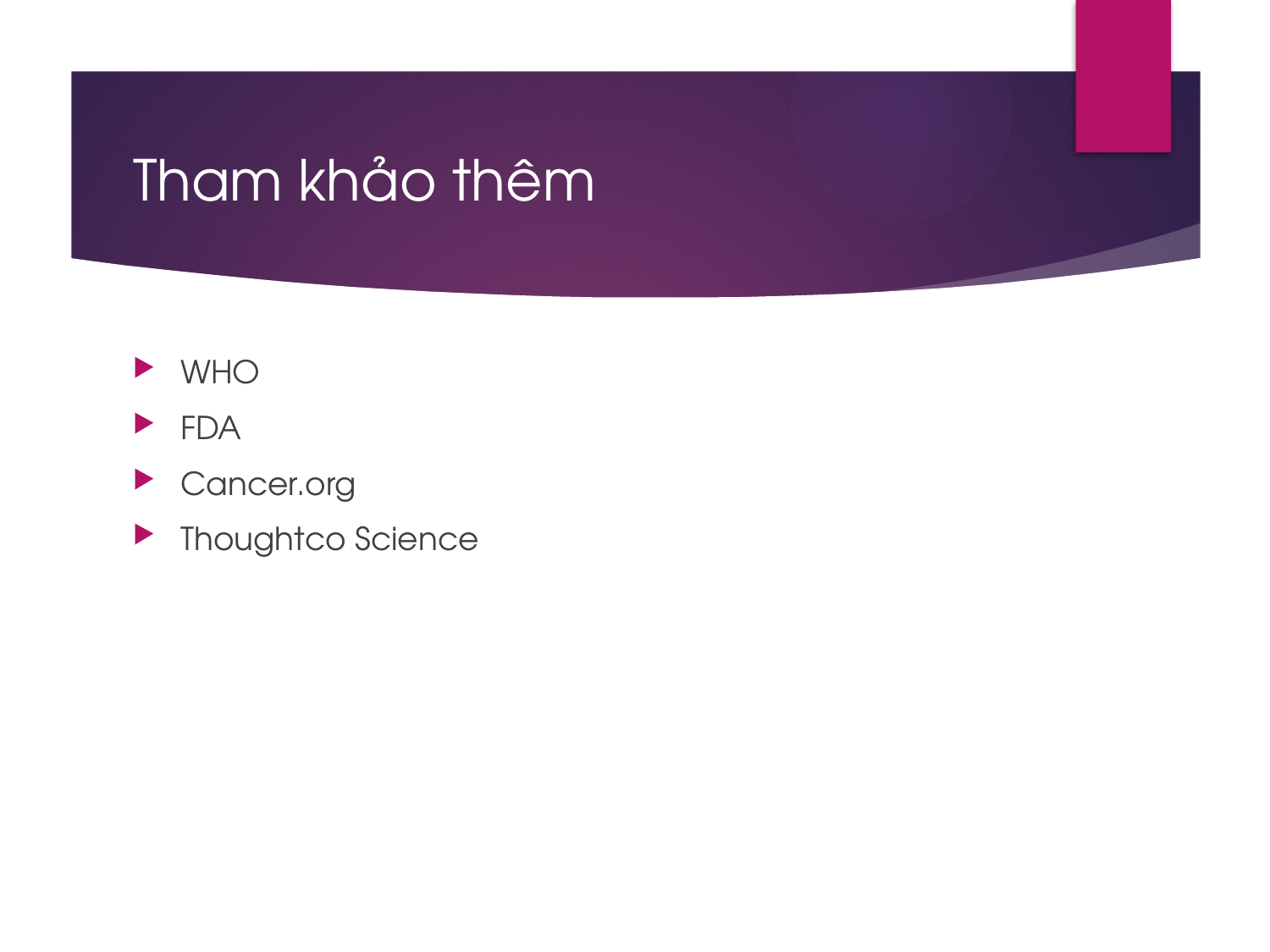

# Tham khảo thêm
WHO
FDA
Cancer.org
Thoughtco Science